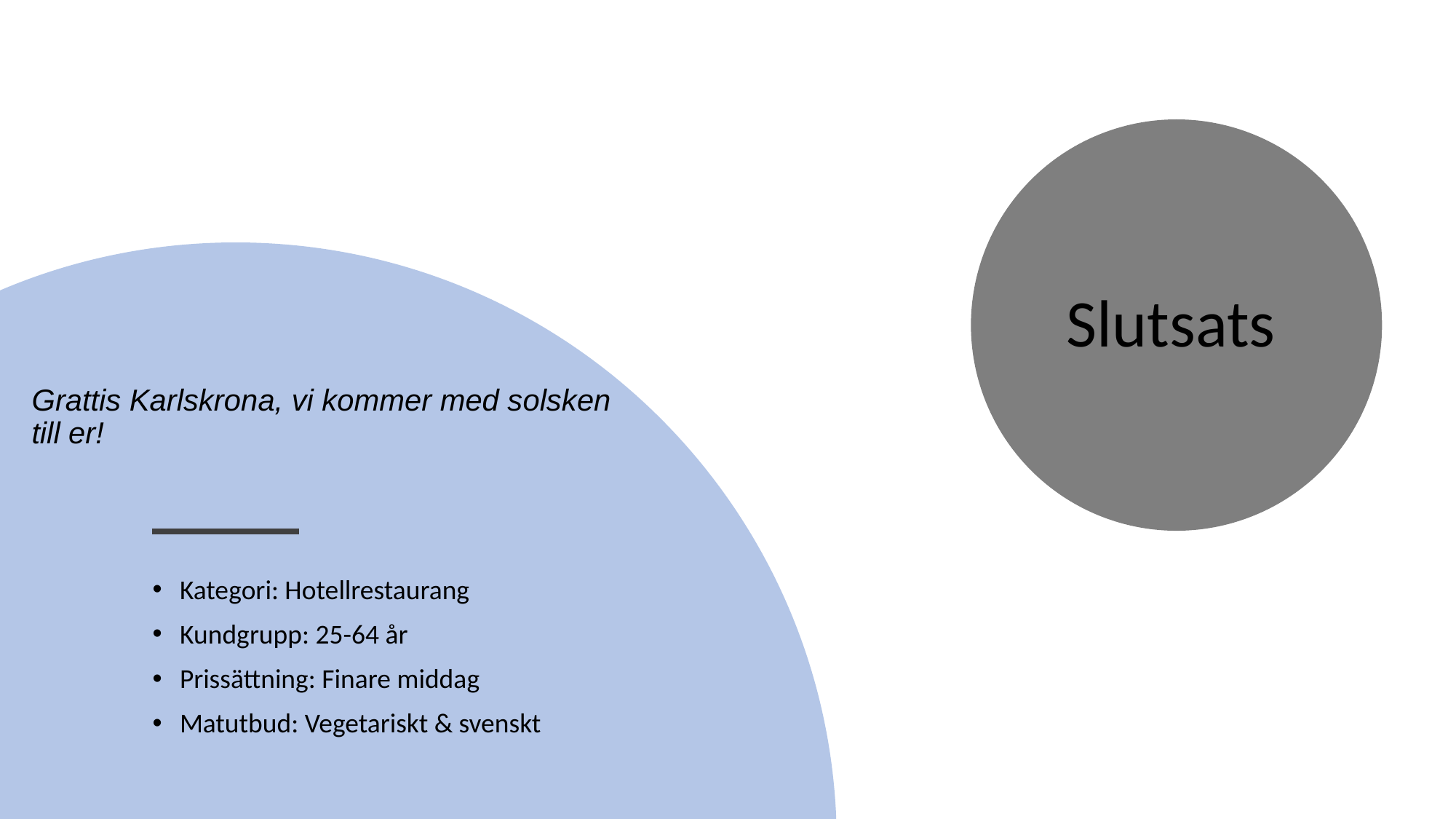

# Slutsats
Grattis Karlskrona, vi kommer med solsken till er!
Kategori: Hotellrestaurang
Kundgrupp: 25-64 år
Prissättning: Finare middag
Matutbud: Vegetariskt & svenskt